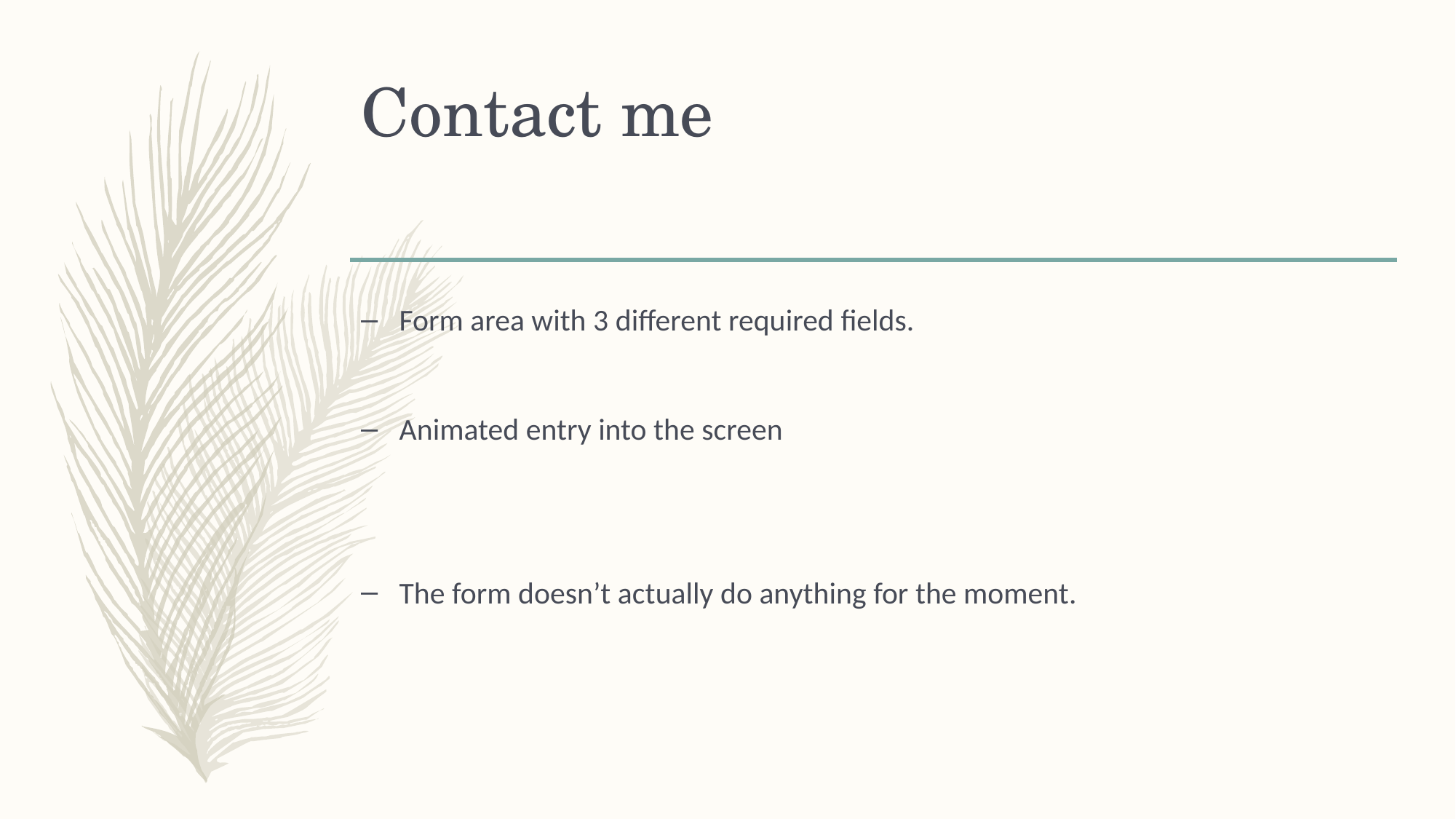

# Contact me
Form area with 3 different required fields.

Animated entry into the screen

The form doesn’t actually do anything for the moment.